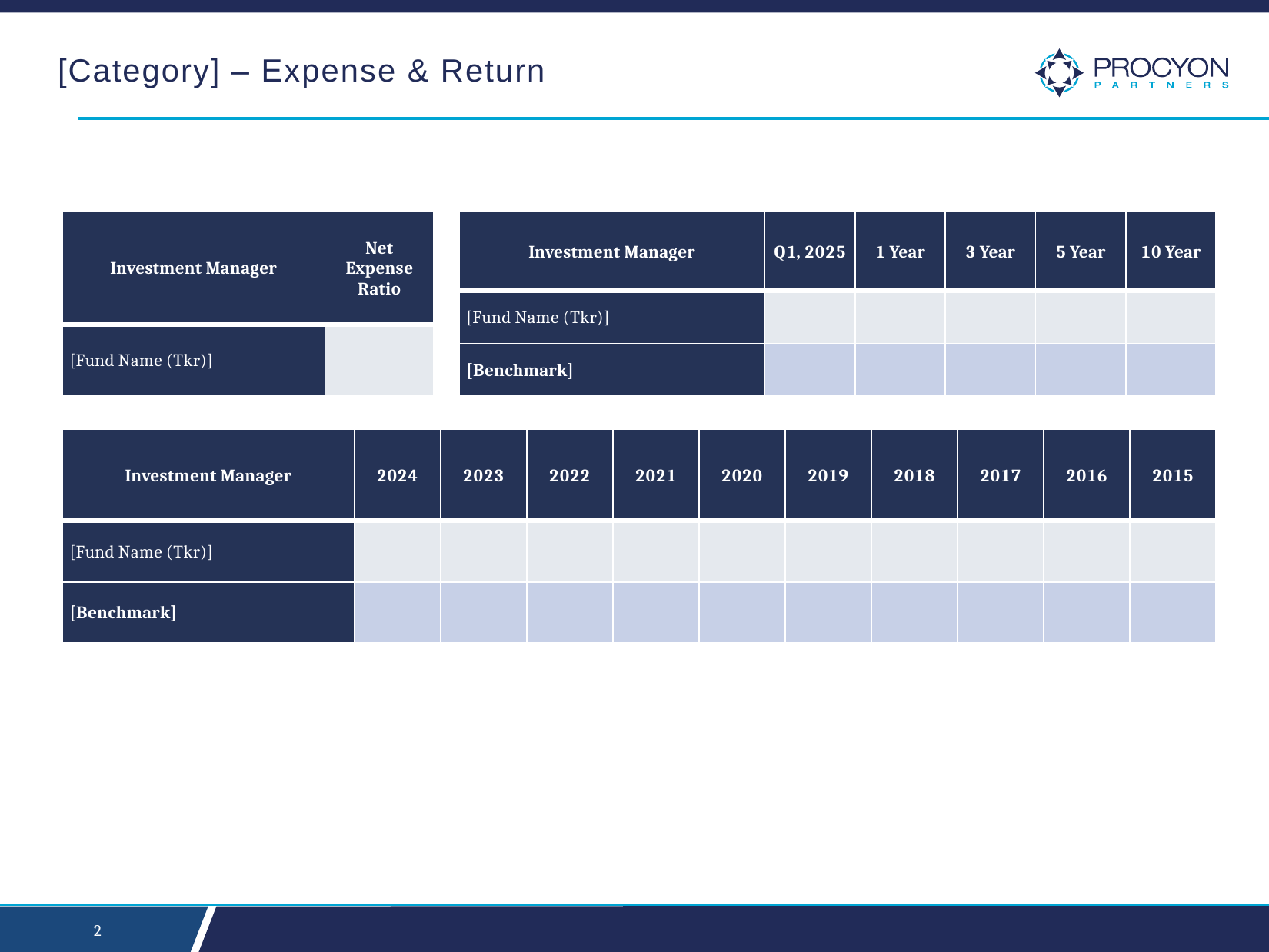

# [Category] – Expense & Return
| Investment Manager | Net Expense Ratio |
| --- | --- |
| [Fund Name (Tkr)] |  |
| Investment Manager | Q1, 2025 | 1 Year | 3 Year | 5 Year | 10 Year |
| --- | --- | --- | --- | --- | --- |
| [Fund Name (Tkr)] |  |  |  |  |  |
| [Benchmark] |  |  |  |  |  |
| Investment Manager | 2024 | 2023 | 2022 | 2021 | 2020 | 2019 | 2018 | 2017 | 2016 | 2015 |
| --- | --- | --- | --- | --- | --- | --- | --- | --- | --- | --- |
| [Fund Name (Tkr)] |  |  |  |  |  |  |  |  |  |  |
| [Benchmark] |  |  |  |  |  |  |  |  |  |  |

2